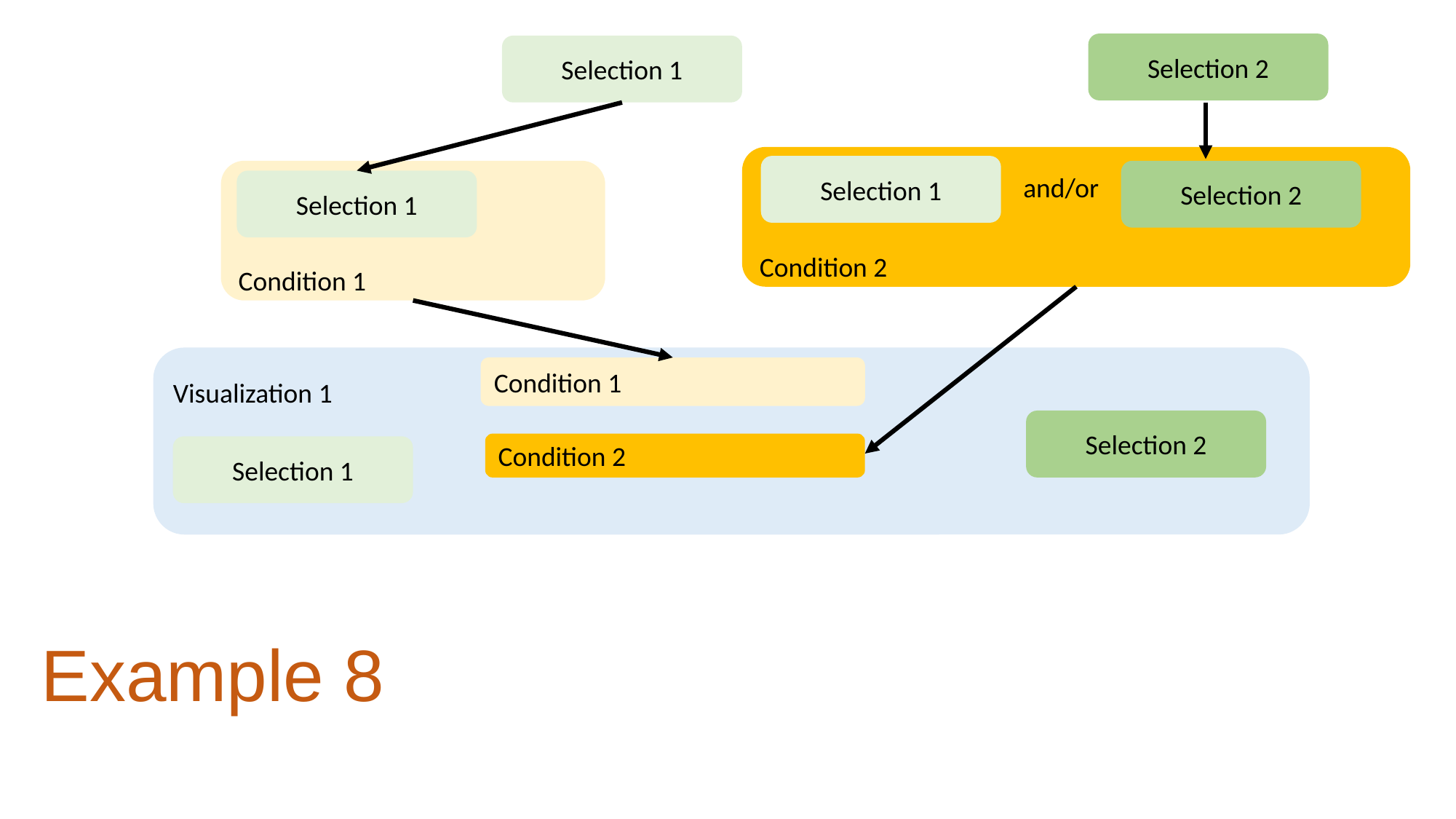

Selection 2
Selection 1

Condition 2

Selection 1

Condition 1

Selection 2
and/or
Selection 1
Visualization 1

Condition 1

Selection 2
Condition 2
Selection 1
Example 8
3) Binds the selection to a visualization